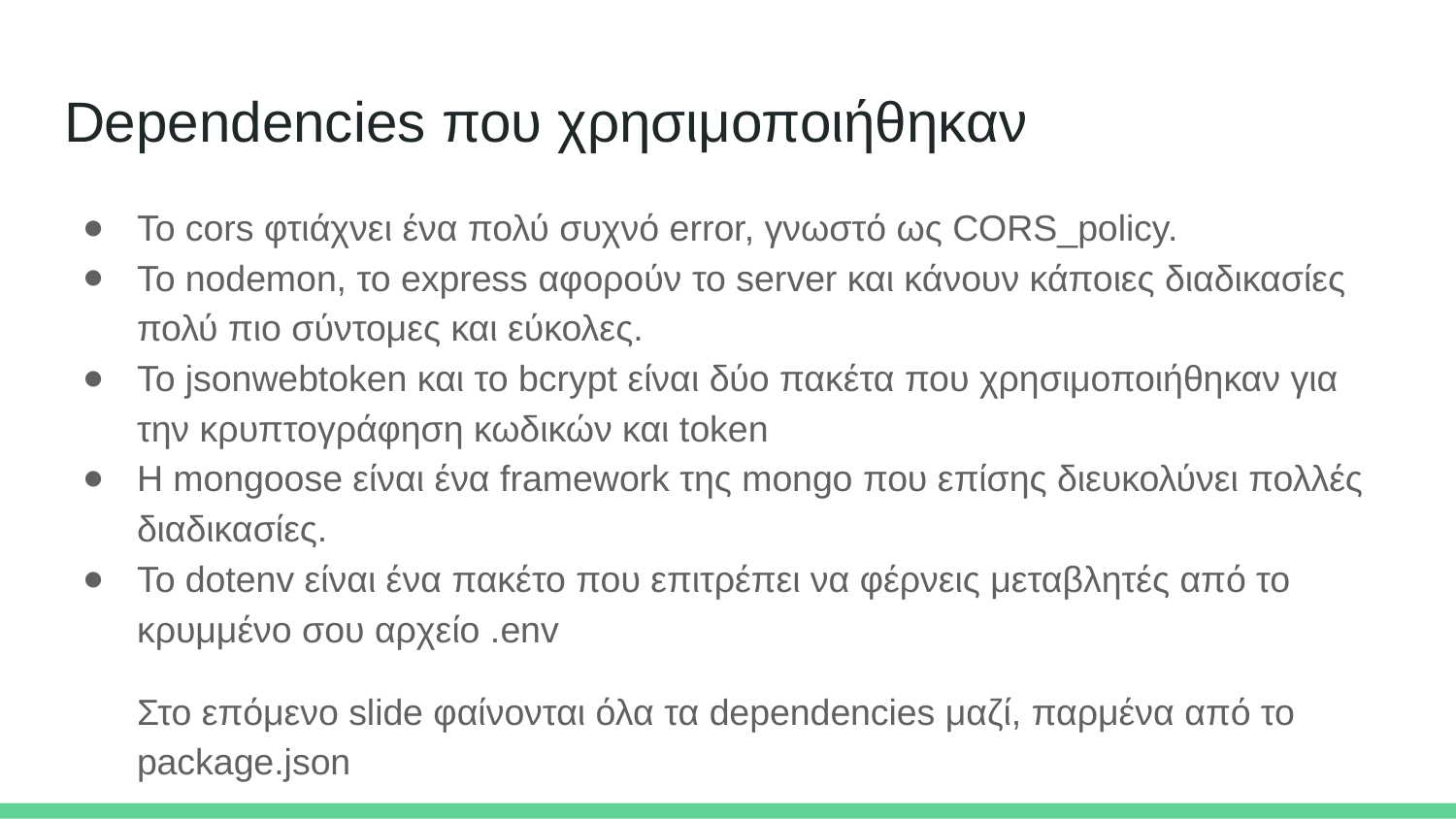

# Dependencies που χρησιμοποιήθηκαν
Το cors φτιάχνει ένα πολύ συχνό error, γνωστό ως CORS_policy.
To nodemon, το express αφορούν το server και κάνουν κάποιες διαδικασίες πολύ πιο σύντομες και εύκολες.
Το jsonwebtoken και το bcrypt είναι δύο πακέτα που χρησιμοποιήθηκαν για την κρυπτογράφηση κωδικών και token
Η mongoose είναι ένα framework της mongo που επίσης διευκολύνει πολλές διαδικασίες.
Το dotenv είναι ένα πακέτο που επιτρέπει να φέρνεις μεταβλητές από το κρυμμένο σου αρχείο .env
Στο επόμενο slide φαίνονται όλα τα dependencies μαζί, παρμένα από το package.json